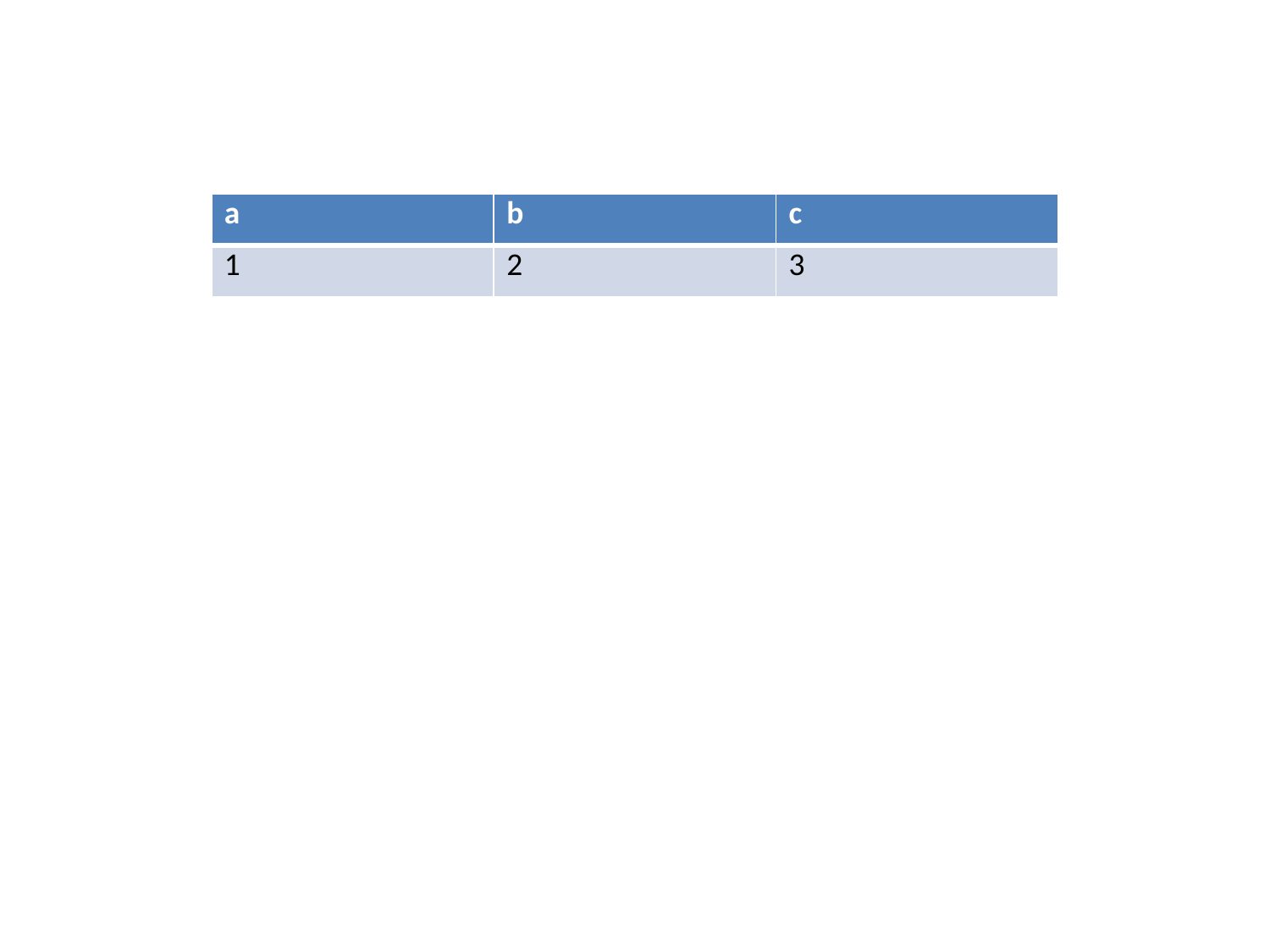

| a | b | c |
| --- | --- | --- |
| 1 | 2 | 3 |